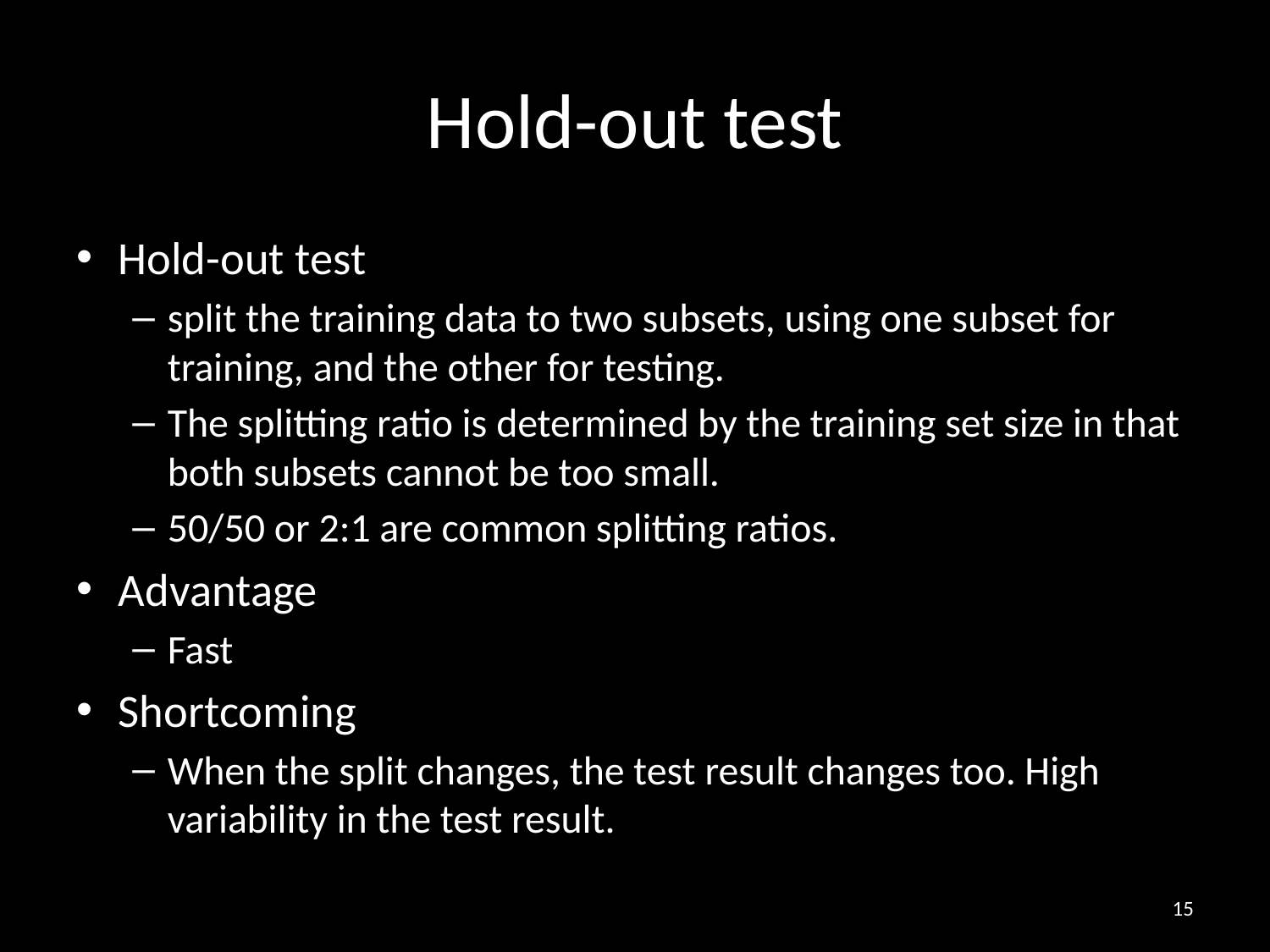

# Hold-out test
Hold-out test
split the training data to two subsets, using one subset for training, and the other for testing.
The splitting ratio is determined by the training set size in that both subsets cannot be too small.
50/50 or 2:1 are common splitting ratios.
Advantage
Fast
Shortcoming
When the split changes, the test result changes too. High variability in the test result.
15